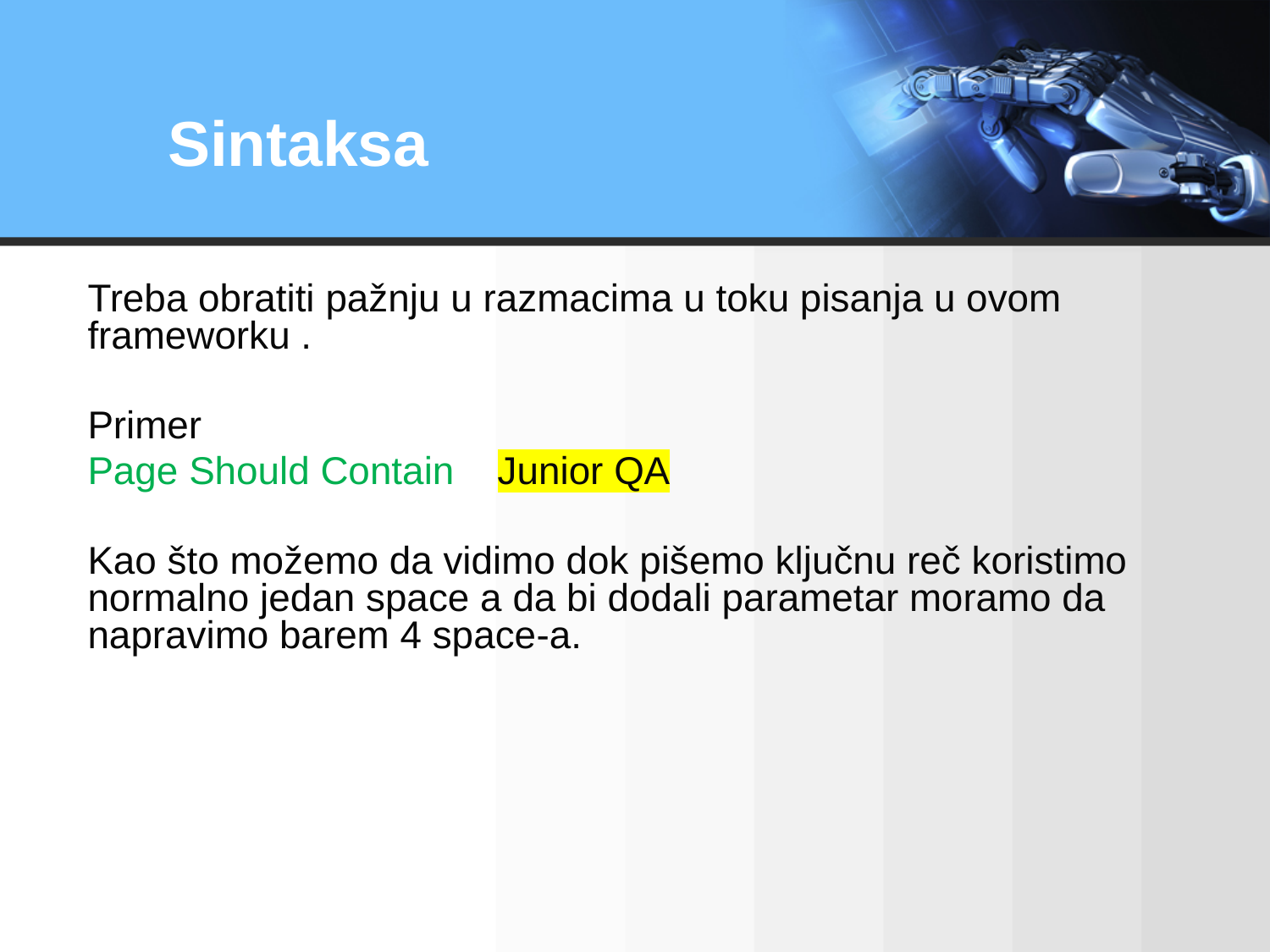

# Sintaksa
Treba obratiti pažnju u razmacima u toku pisanja u ovom frameworku .

Primer
Page Should Contain    Junior QA

Kao što možemo da vidimo dok pišemo ključnu reč koristimo normalno jedan space a da bi dodali parametar moramo da napravimo barem 4 space-a.